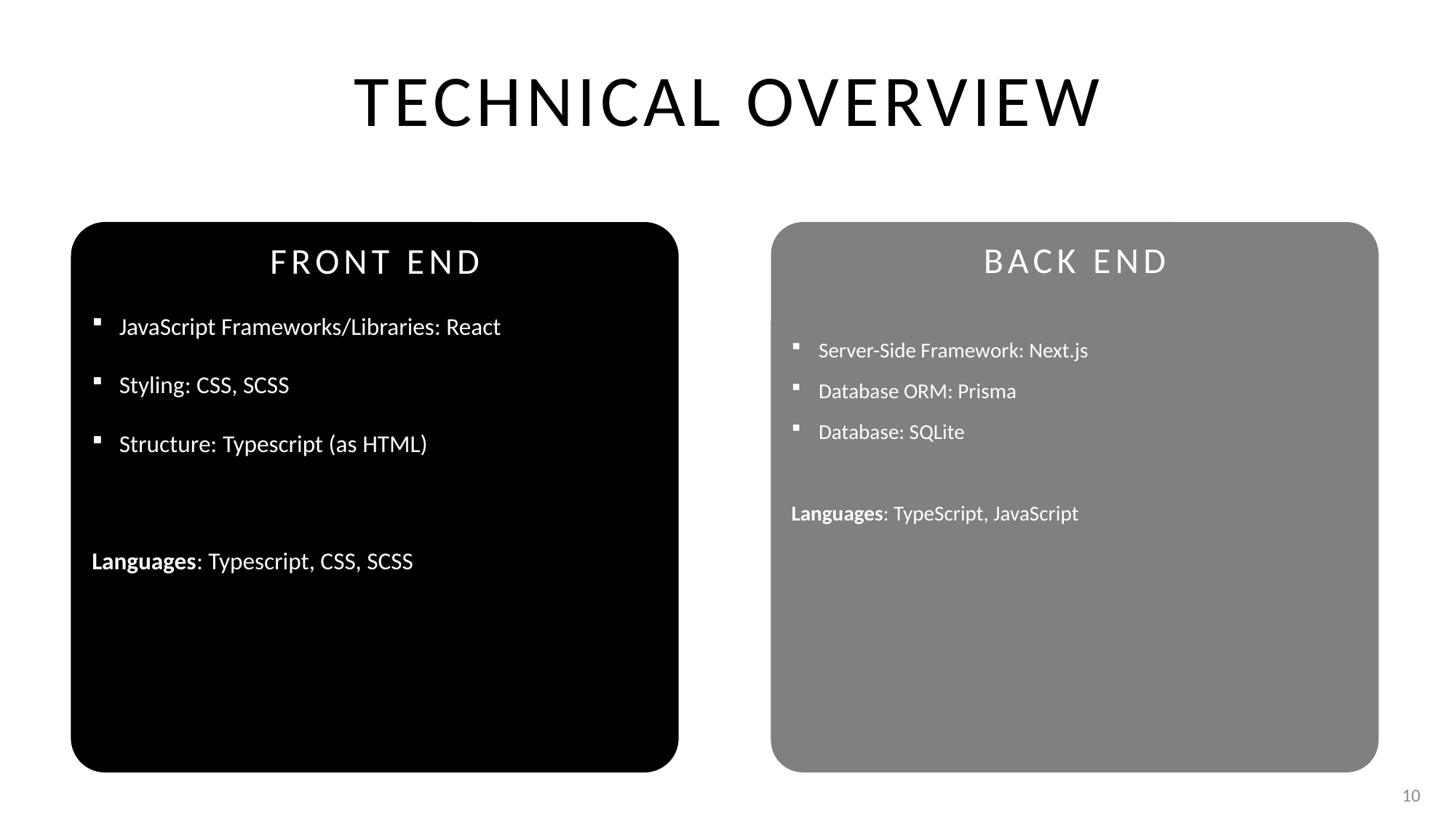

# Technical Overview
BACK END

Server-Side Framework: Next.js
Database ORM: Prisma
Database: SQLite

Languages: TypeScript, JavaScript
FRONT END
JavaScript Frameworks/Libraries: React
Styling: CSS, SCSS
Structure: Typescript (as HTML)

Languages: Typescript, CSS, SCSS
10